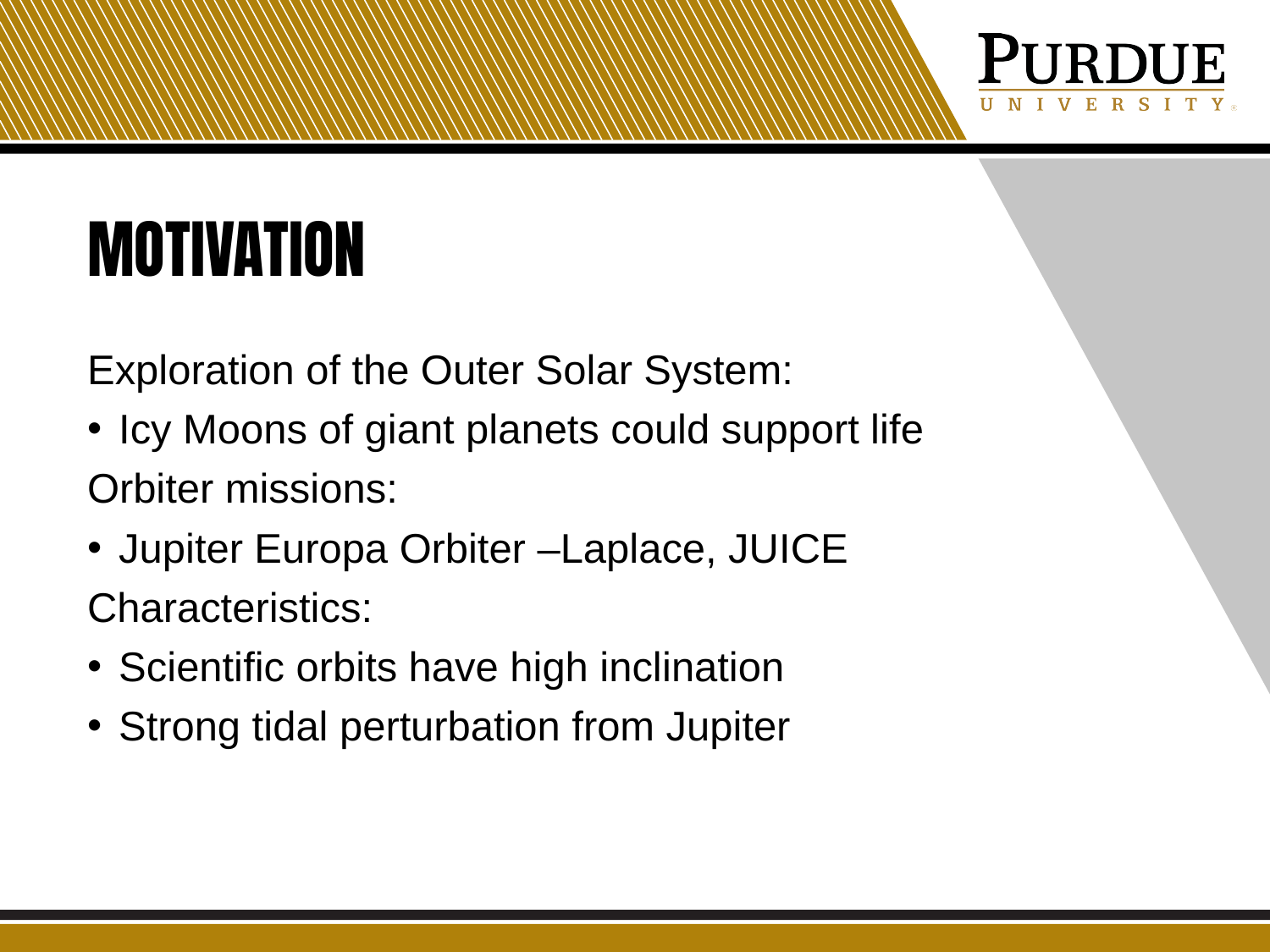

# MOTIVATION
Exploration of the Outer Solar System:
Icy Moons of giant planets could support life
Orbiter missions:
Jupiter Europa Orbiter –Laplace, JUICE
Characteristics:
Scientific orbits have high inclination
Strong tidal perturbation from Jupiter